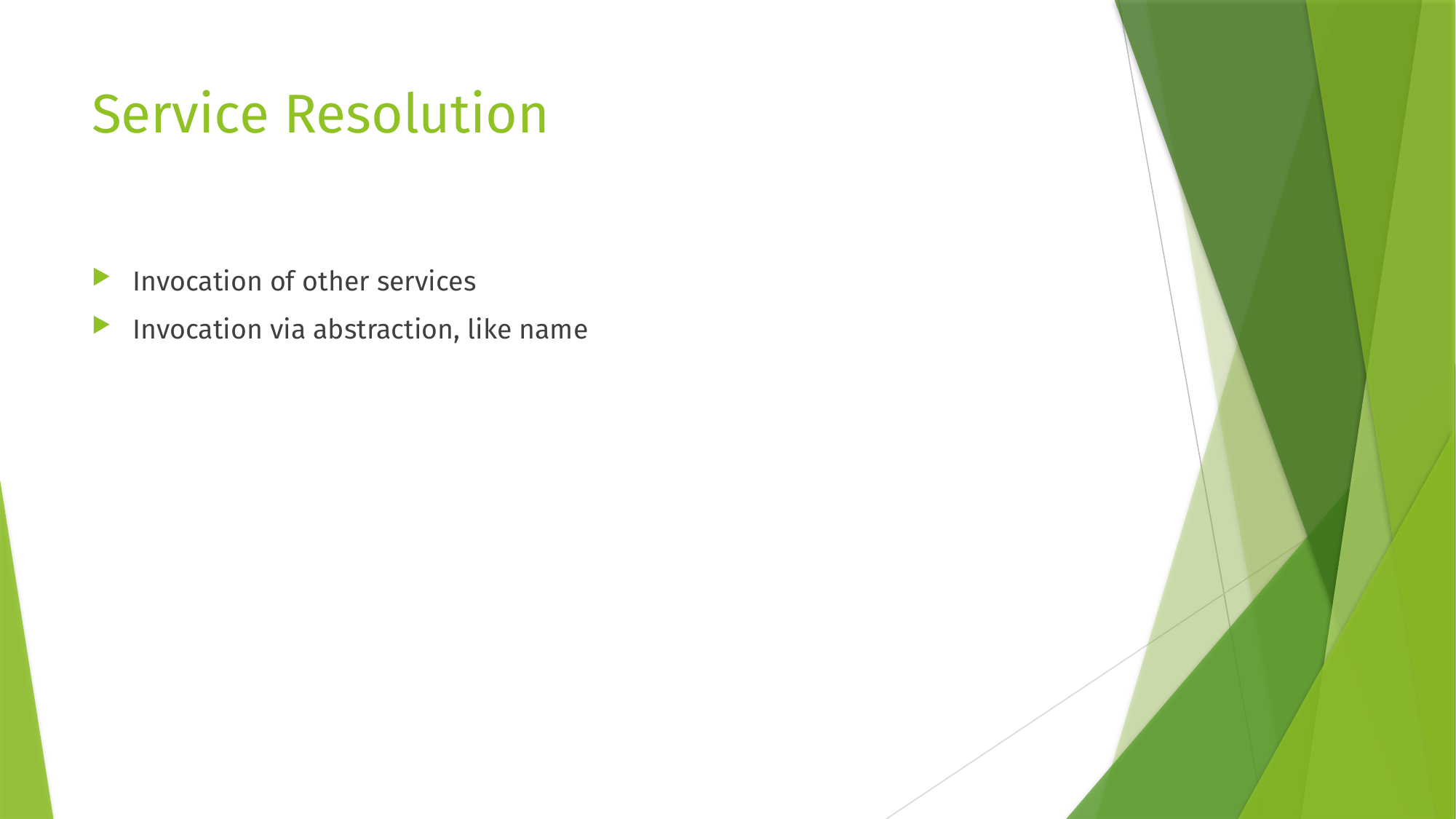

# Service Resolution
Invocation of other services
Invocation via abstraction, like name